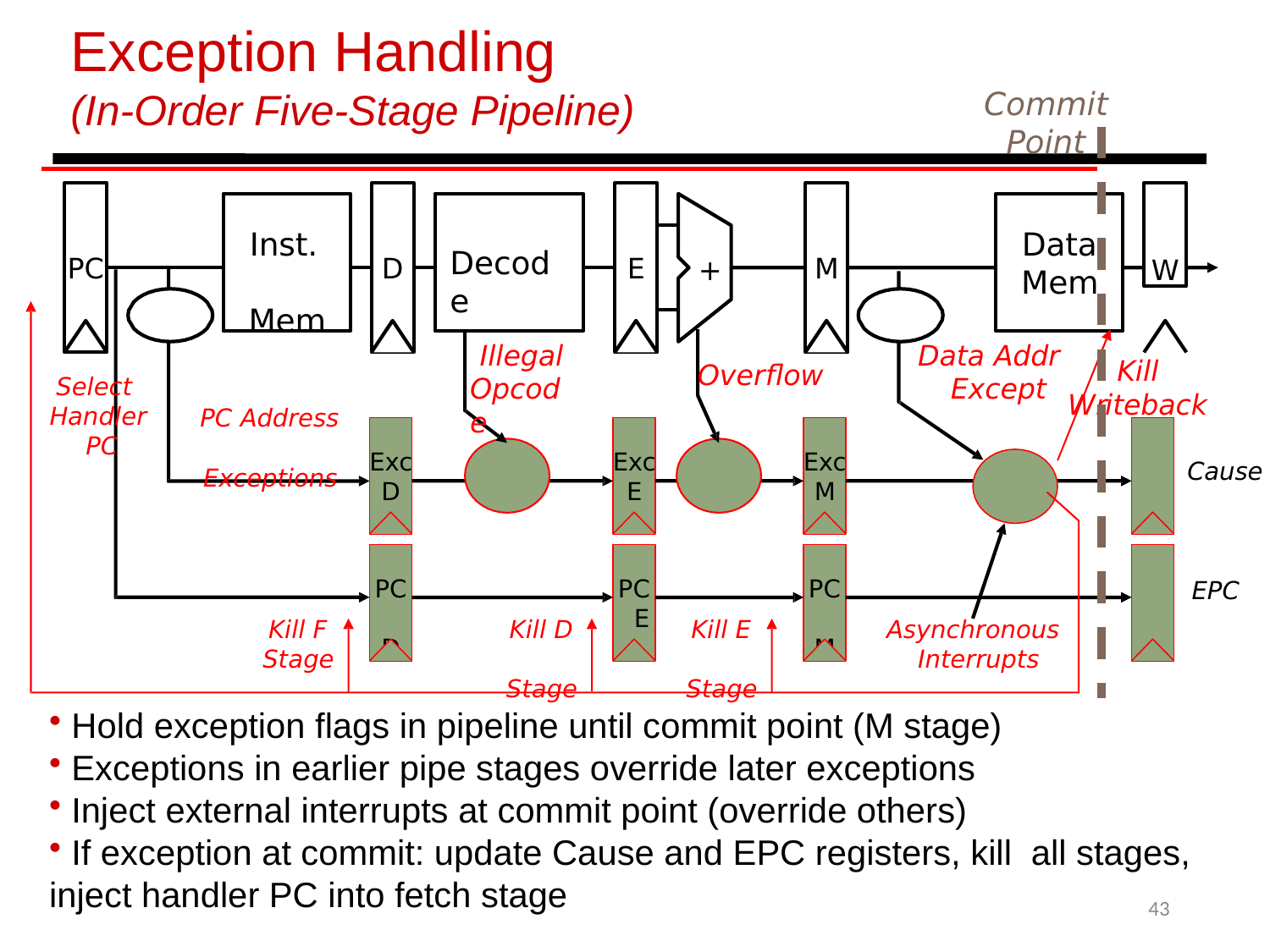

Exception Handling
(In-Order Five-Stage Pipeline)
Commit
Point

W

Inst.  Mem
Data

Decode
PC
D
E
M
+
Mem

Data Addr  Except
Illegal  Opcode
Kill
Overflow
Select  Handler  PC
W iteback
r
PC Address  Exceptions

Exc
Exc
Exc

Cause
D
E
M

PC  D
PC  E
PC  M
EPC
Kill F  Stage
Kill D  Stage
Kill E  Stage
Asynchronous  Interrupts

 Hold exception flags in pipeline until commit point (M stage)
 Exceptions in earlier pipe stages override later exceptions
 Inject external interrupts at commit point (override others)
 If exception at commit: update Cause and EPC registers, kill  all stages, inject handler PC into fetch stage
43